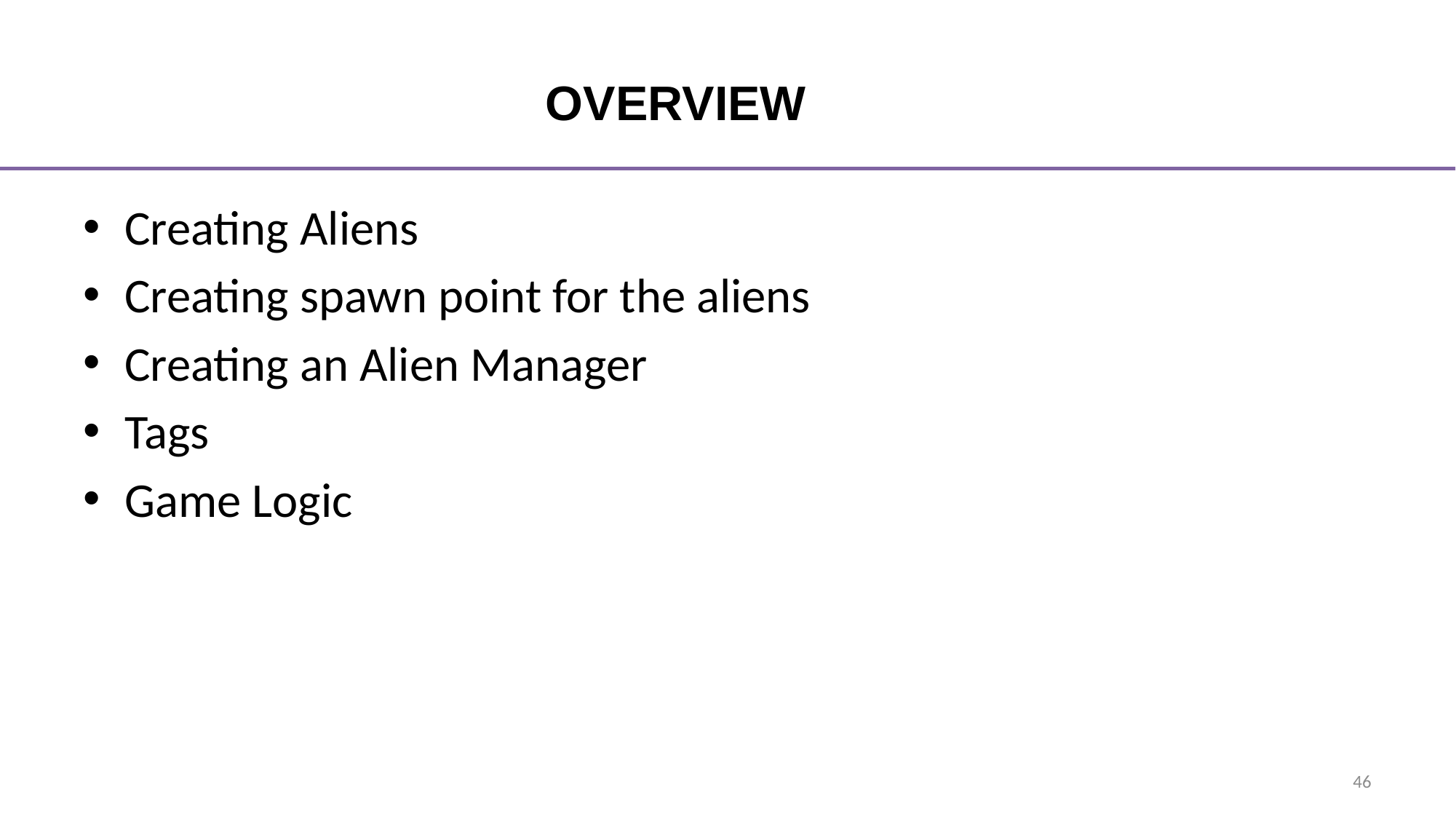

# Overview
Creating Aliens
Creating spawn point for the aliens
Creating an Alien Manager
Tags
Game Logic
46